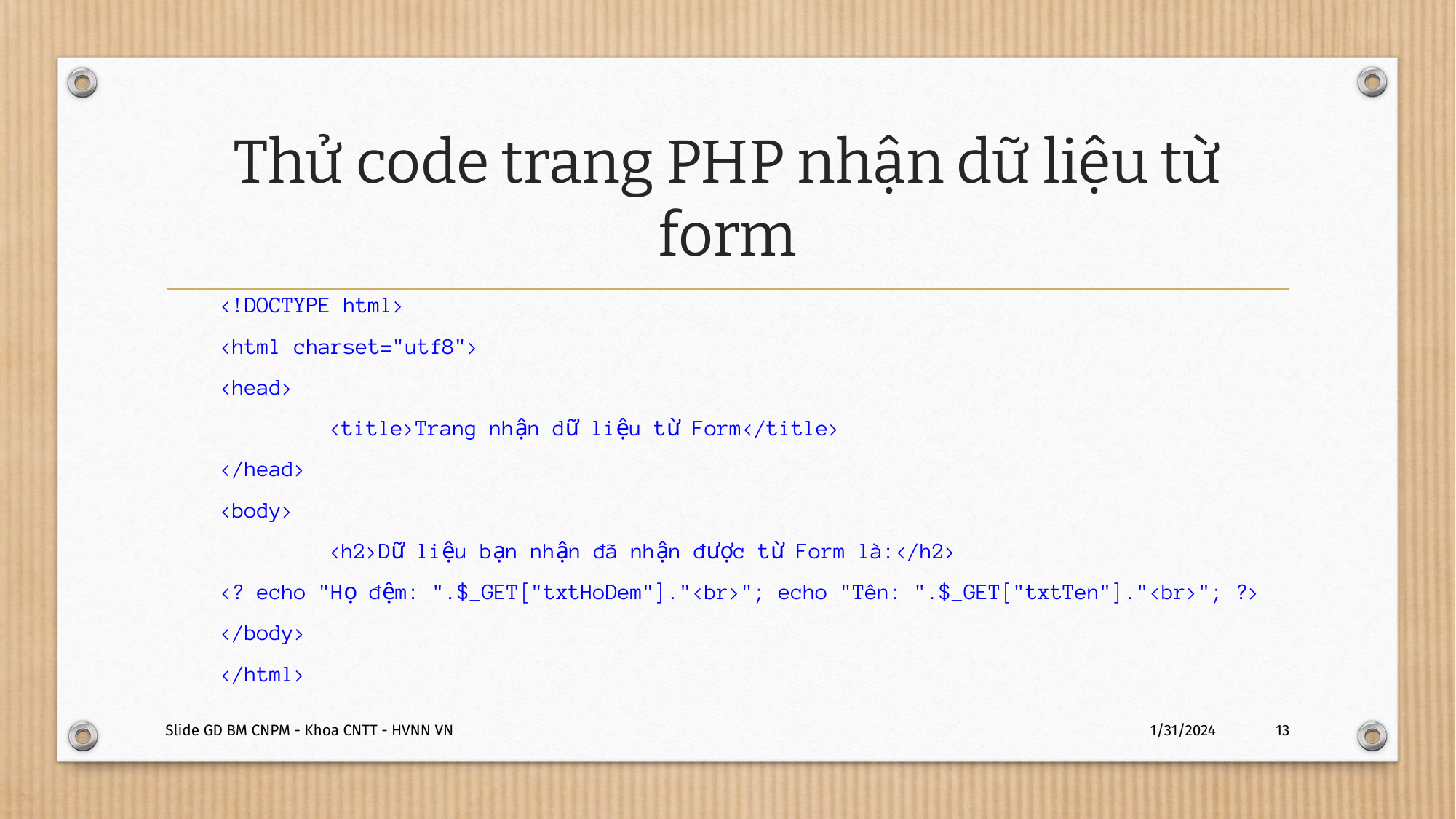

# Thử code trang PHP nhận dữ liệu từ form
<!DOCTYPE html>
<html charset="utf8">
<head>
	<title>Trang nhận dữ liệu từ Form</title>
</head>
<body>
	<h2>Dữ liệu bạn nhận đã nhận được từ Form là:</h2>
<? echo "Họ đệm: ".$_GET["txtHoDem"]."<br>"; echo "Tên: ".$_GET["txtTen"]."<br>"; ?>
</body>
</html>

Slide GD BM CNPM - Khoa CNTT - HVNN VN
1/31/2024
13